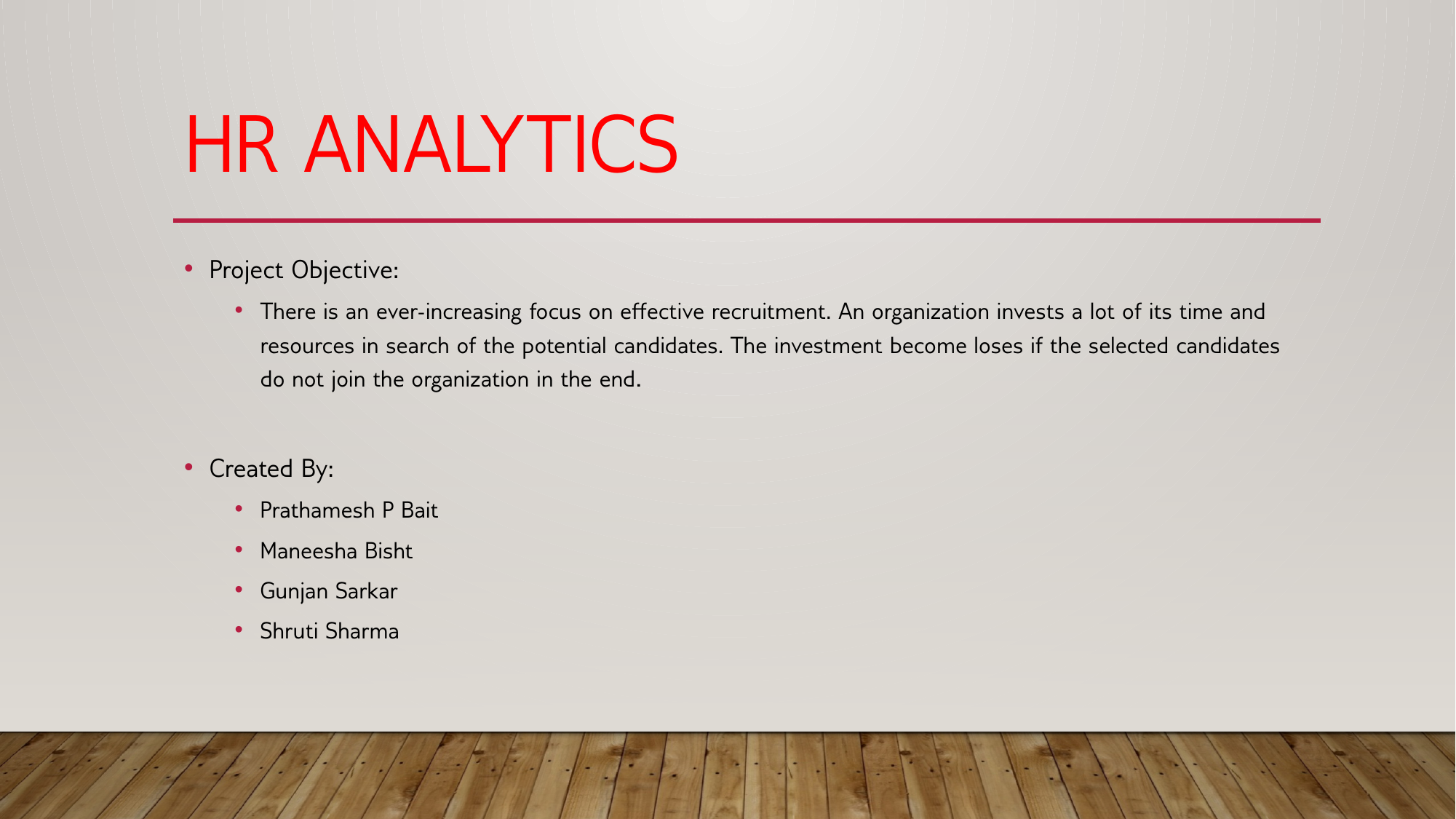

# hr analytics
Project Objective:
There is an ever-increasing focus on effective recruitment. An organization invests a lot of its time and resources in search of the potential candidates. The investment become loses if the selected candidates do not join the organization in the end.

Created By:
Prathamesh P Bait
Maneesha Bisht
Gunjan Sarkar
Shruti Sharma